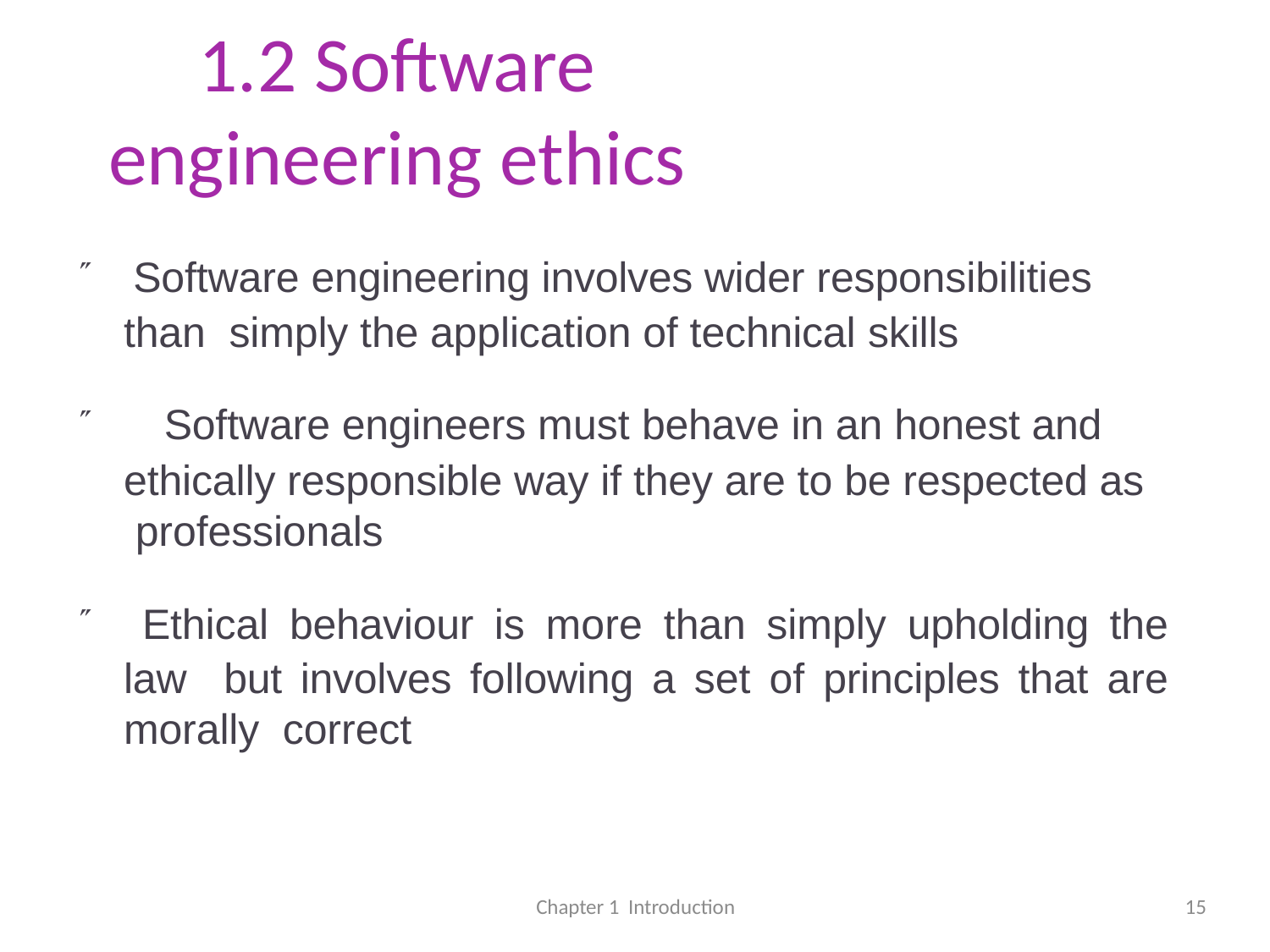

# 1.2 Software engineering ethics
″ Software engineering involves wider responsibilities than  simply the application of technical skills
″ Software engineers must behave in an honest and  ethically responsible way if they are to be respected as  professionals
″ Ethical behaviour is more than simply upholding the law  but involves following a set of principles that are morally  correct
Chapter 1 Introduction
15